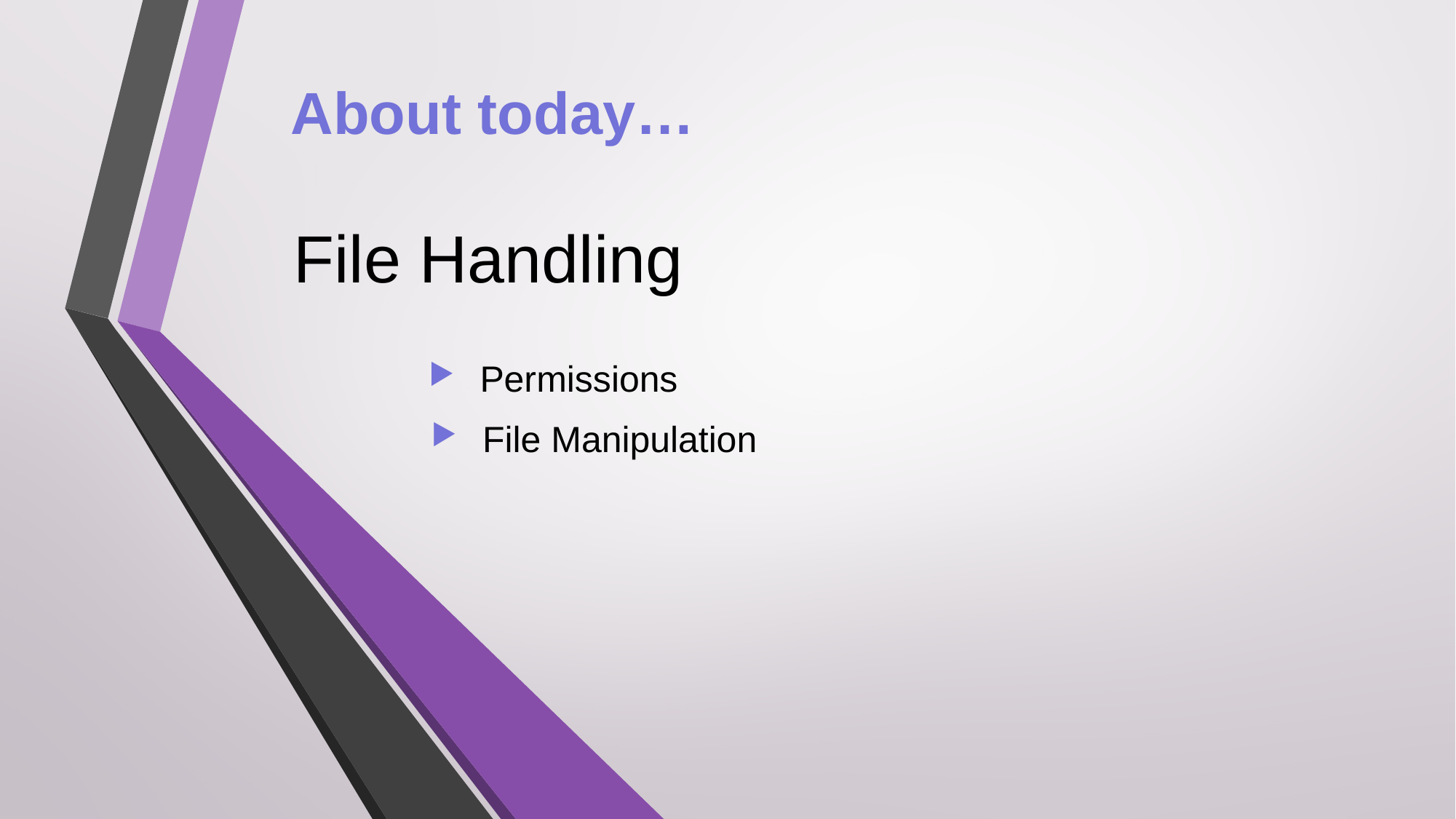

About today…
File Handling
 Permissions
 File Manipulation